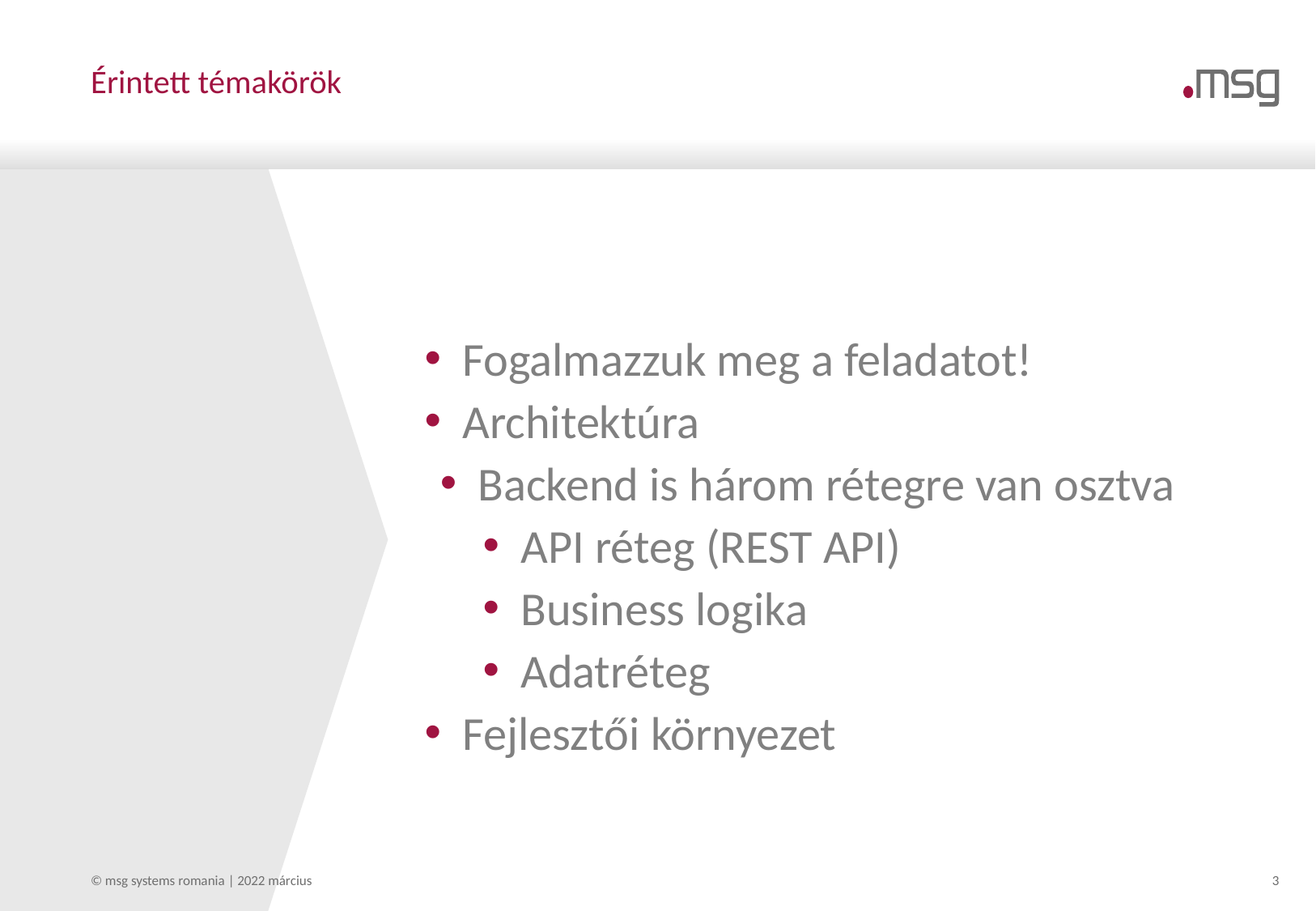

# Érintett témakörök
Fogalmazzuk meg a feladatot!
Architektúra
Backend is három rétegre van osztva
API réteg (REST API)
Business logika
Adatréteg
Fejlesztői környezet
© msg systems romania | 2022 március
3